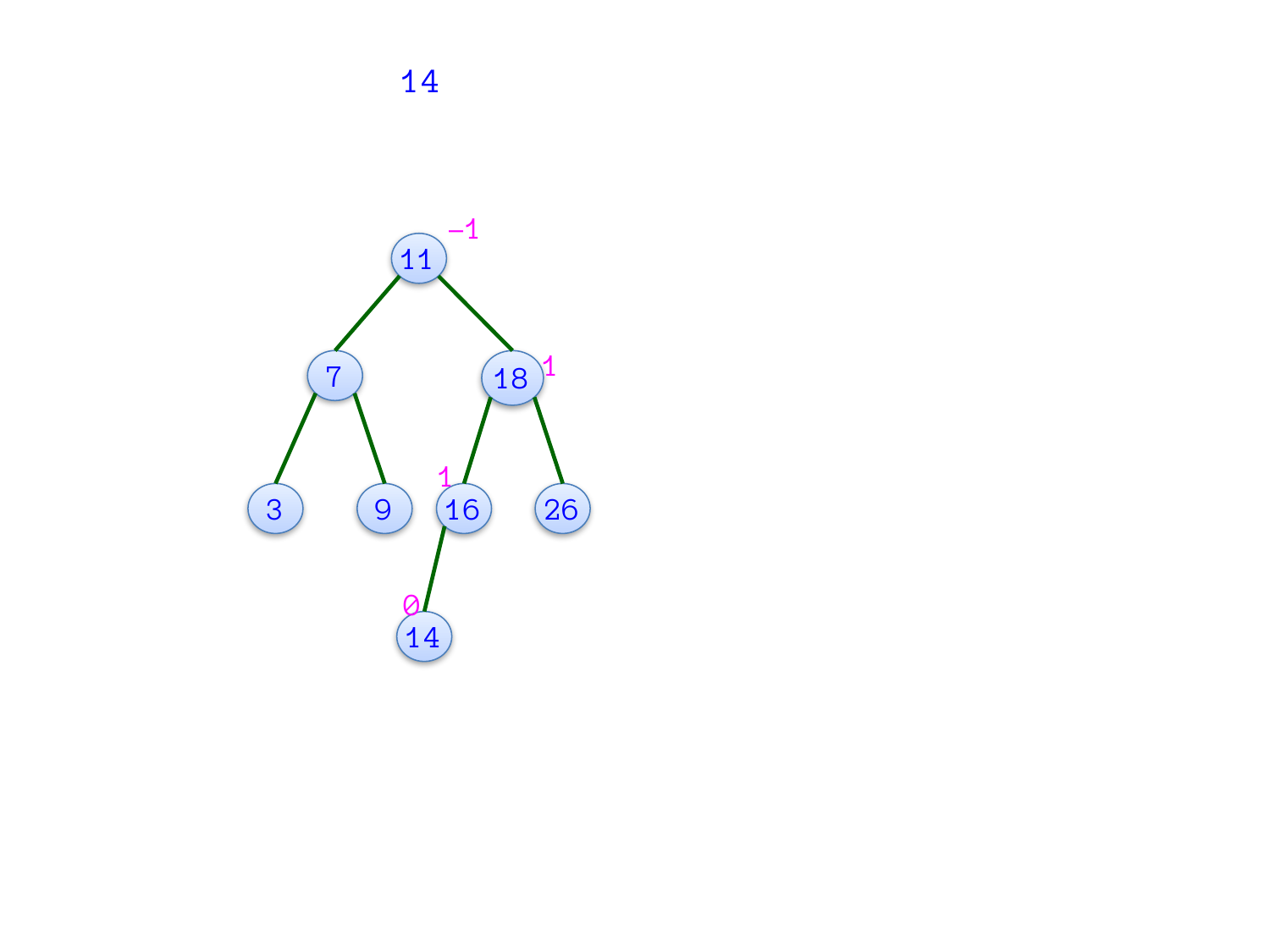

14
-1
1
1
0
11
7
18
3
9
16
26
14